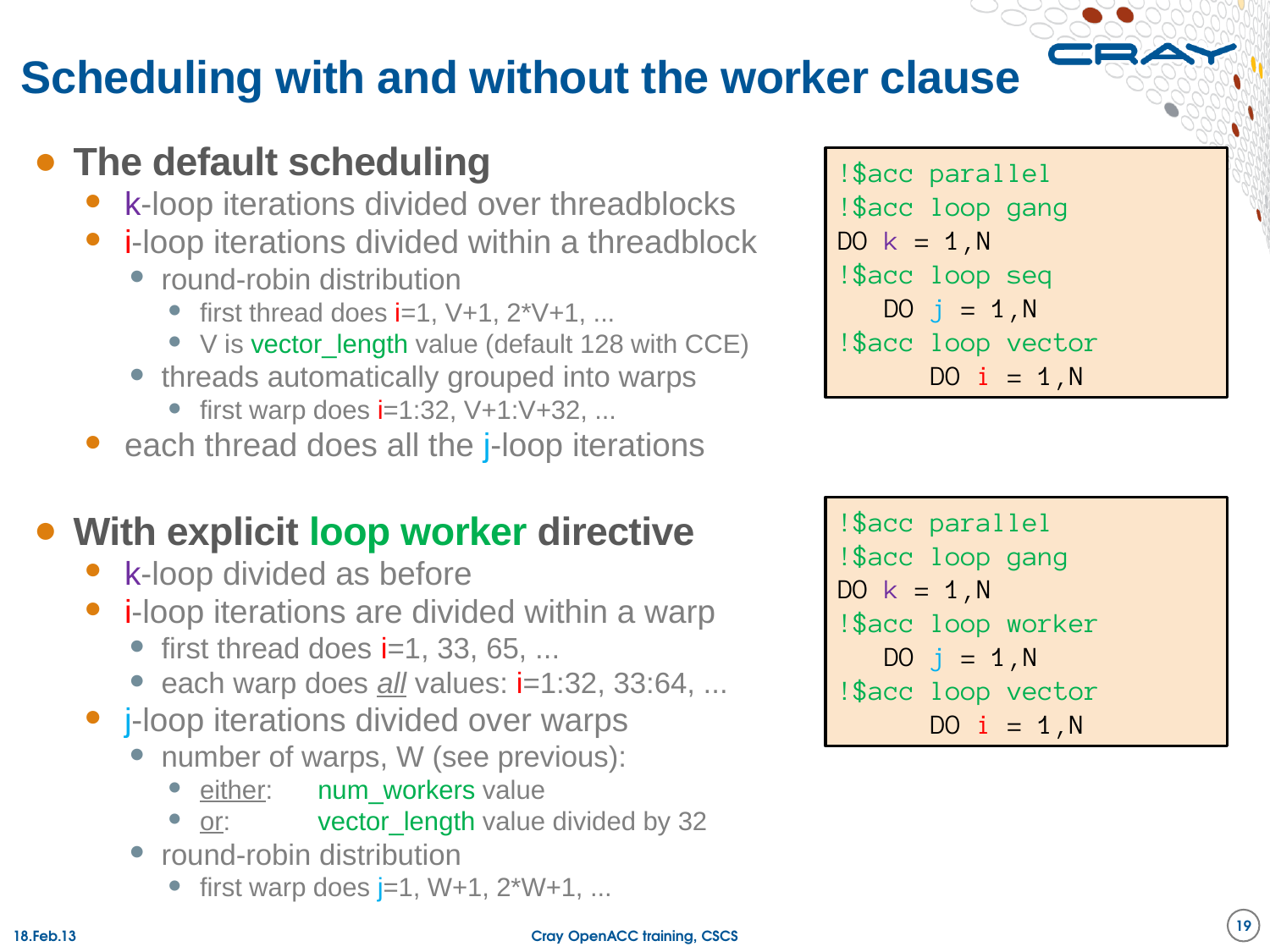

# Scheduling with and without the worker clause
The default scheduling
k-loop iterations divided over threadblocks
i-loop iterations divided within a threadblock
round-robin distribution
first thread does i=1, V+1, 2*V+1, ...
V is vector_length value (default 128 with CCE)
threads automatically grouped into warps
first warp does i=1:32, V+1:V+32, ...
each thread does all the j-loop iterations

With explicit loop worker directive
k-loop divided as before
i-loop iterations are divided within a warp
first thread does i=1, 33, 65, ...
each warp does all values: i=1:32, 33:64, ...
j-loop iterations divided over warps
number of warps, W (see previous):
either: 	num_workers value
or: 	vector_length value divided by 32
round-robin distribution
first warp does j=1, W+1, 2*W+1, ...

!$acc parallel
!$acc loop gang
DO k = 1,N
!$acc loop seq
   DO j = 1,N
!$acc loop vector
      DO i = 1,N
!$acc parallel
!$acc loop gang
DO k = 1,N
!$acc loop worker
   DO j = 1,N
!$acc loop vector
      DO i = 1,N
19
18.Feb.13
Cray OpenACC training, CSCS